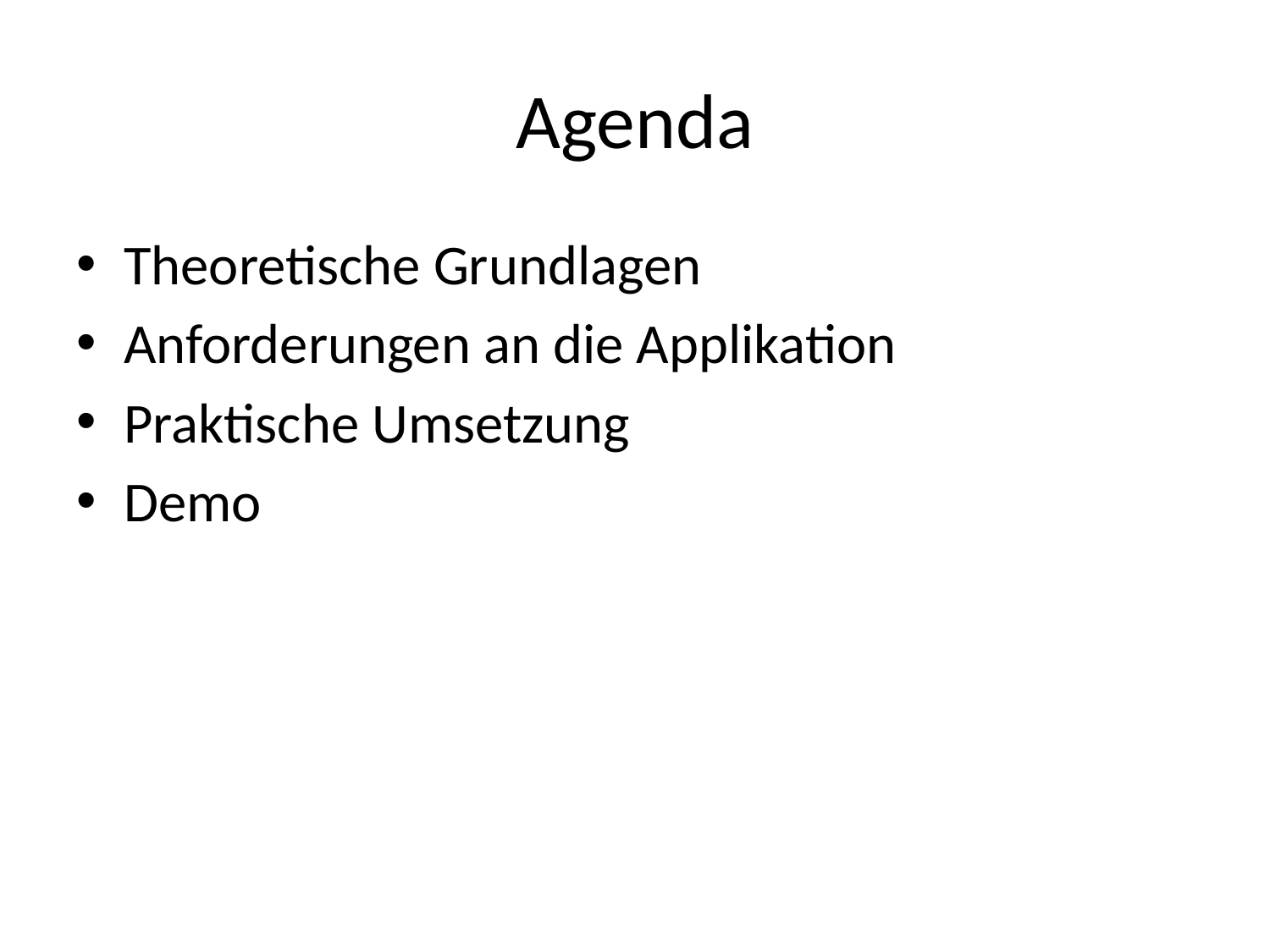

# Agenda
Theoretische Grundlagen
Anforderungen an die Applikation
Praktische Umsetzung
Demo